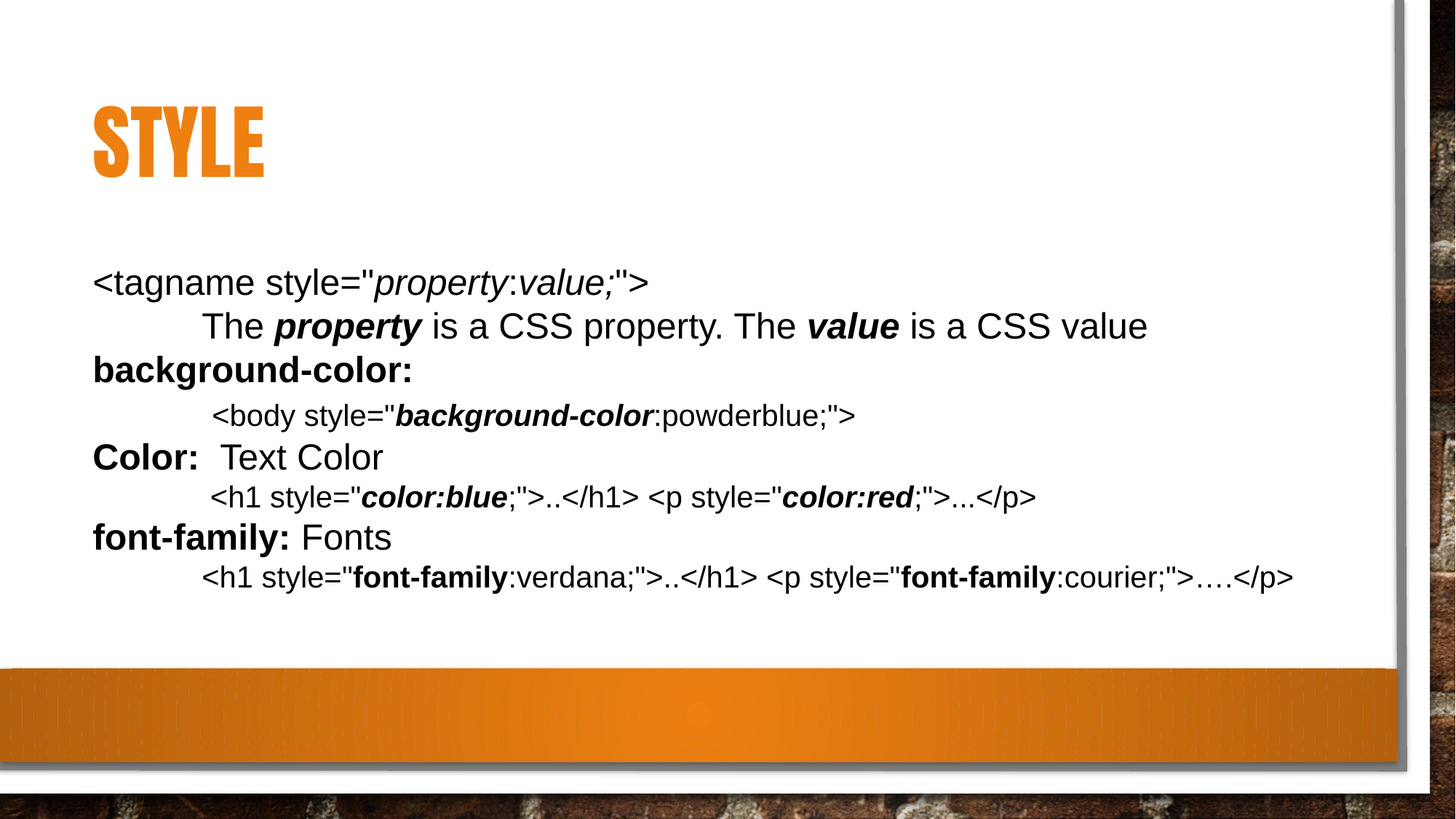

style
<tagname style="property:value;">
	The property is a CSS property. The value is a CSS value
background-color:
	 <body style="background-color:powderblue;">
Color:  Text Color
	 <h1 style="color:blue;">..</h1> <p style="color:red;">...</p>
font-family: Fonts
	<h1 style="font-family:verdana;">..</h1> <p style="font-family:courier;">….</p>